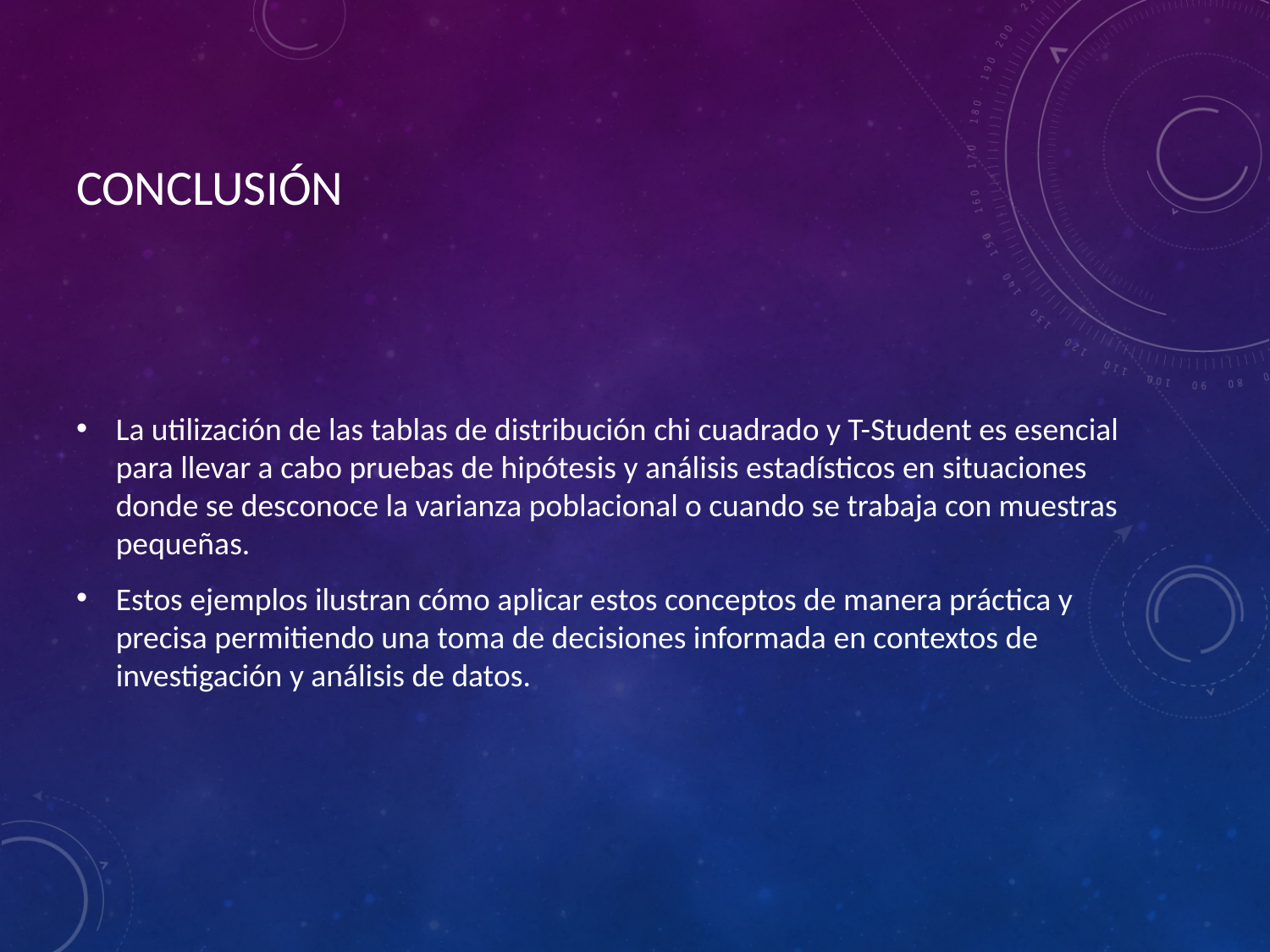

# Conclusión
La utilización de las tablas de distribución chi cuadrado y T-Student es esencial para llevar a cabo pruebas de hipótesis y análisis estadísticos en situaciones donde se desconoce la varianza poblacional o cuando se trabaja con muestras pequeñas.
Estos ejemplos ilustran cómo aplicar estos conceptos de manera práctica y precisa permitiendo una toma de decisiones informada en contextos de investigación y análisis de datos.